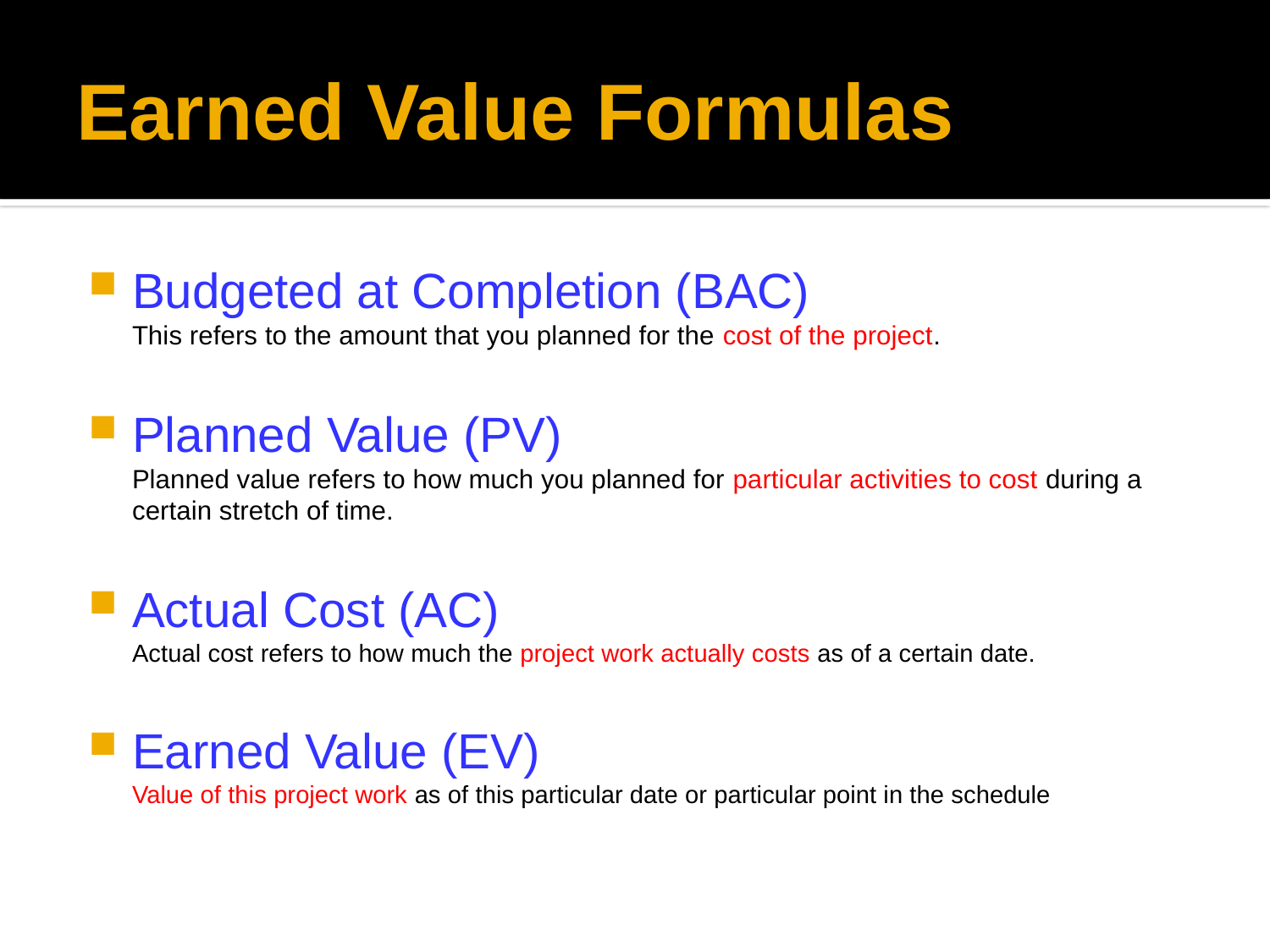

# Earned Value Formulas
Budgeted at Completion (BAC)
This refers to the amount that you planned for the cost of the project.
Planned Value (PV)
Planned value refers to how much you planned for particular activities to cost during a certain stretch of time.
Actual Cost (AC)
Actual cost refers to how much the project work actually costs as of a certain date.
Earned Value (EV)
Value of this project work as of this particular date or particular point in the schedule